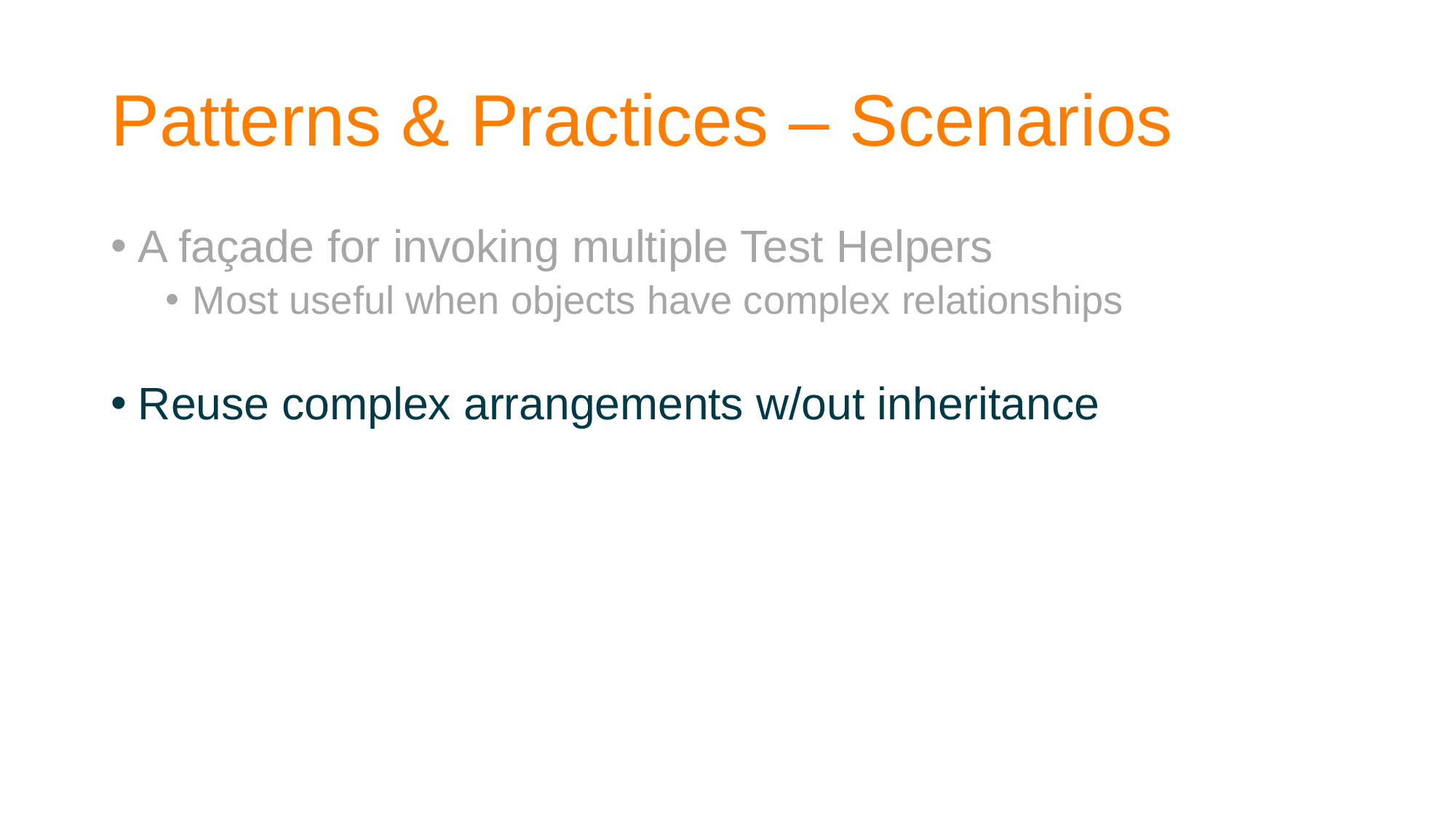

# Patterns & Practices – Scenarios
A façade for invoking multiple Test Helpers
Most useful when objects have complex relationships
Reuse complex arrangements w/out inheritance